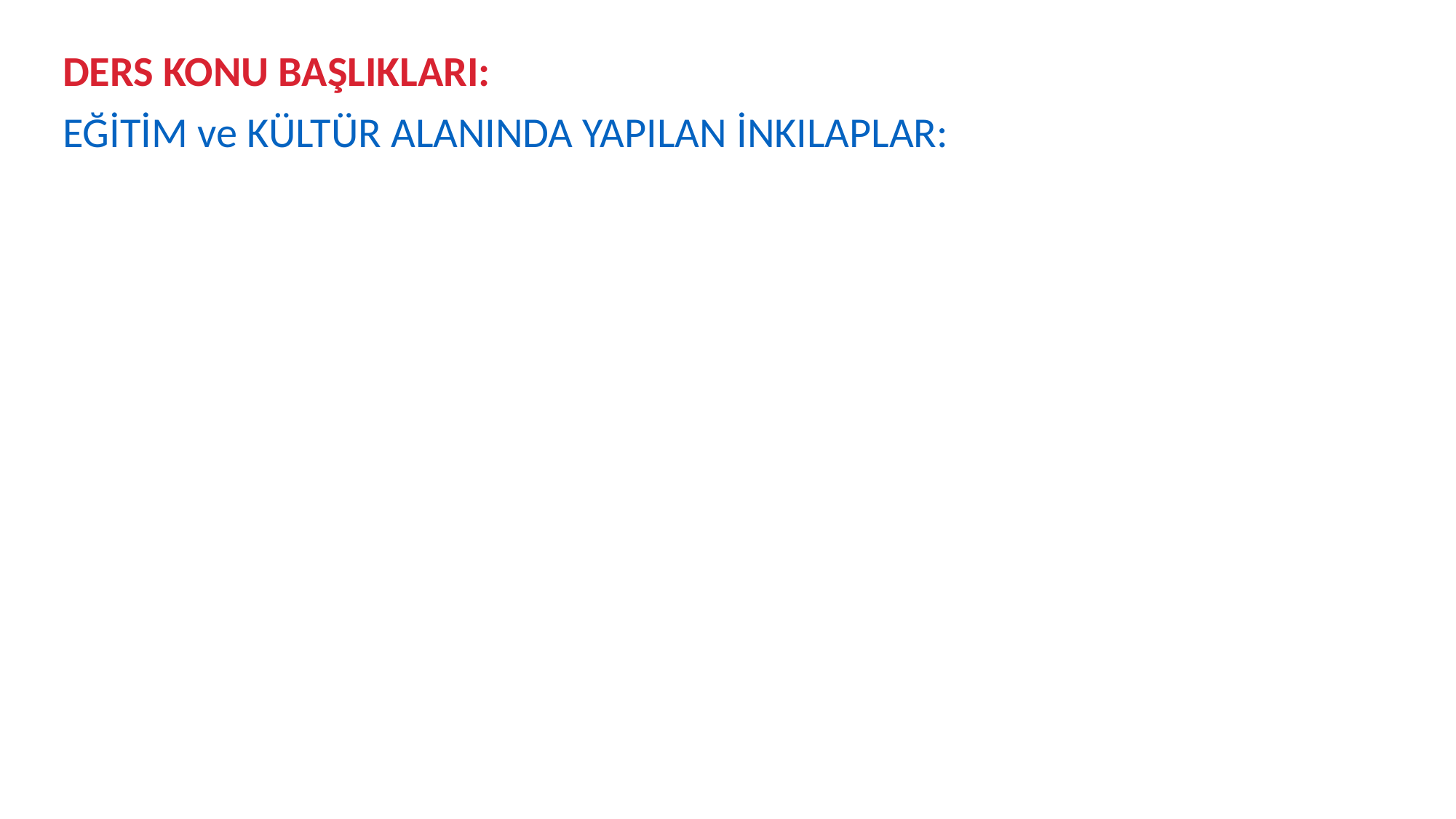

DERS KONU BAŞLIKLARI:
EĞİTİM ve KÜLTÜR ALANINDA YAPILAN İNKILAPLAR: